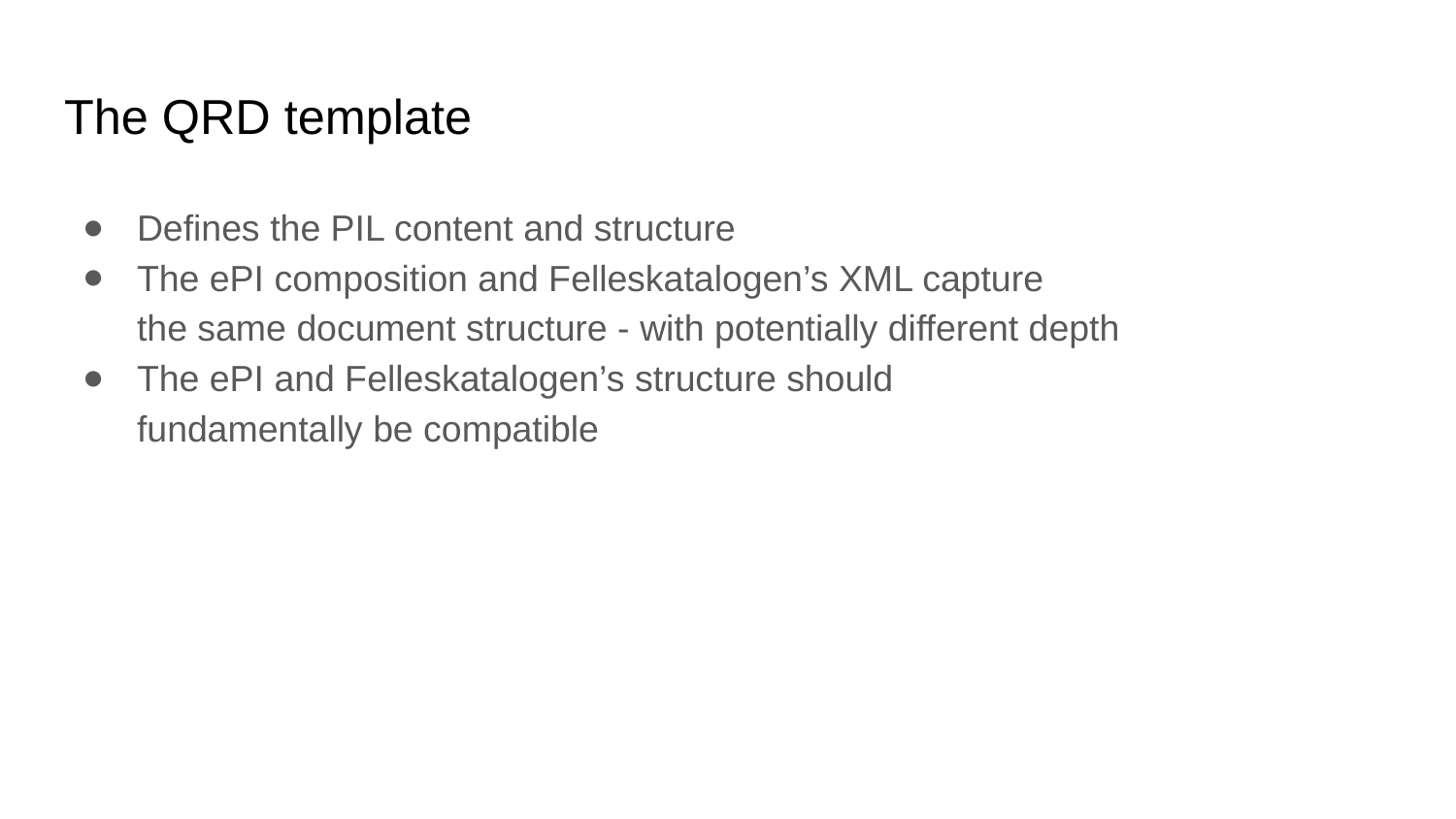

The QRD template
Defines the PIL content and structure
The ePI composition and Felleskatalogen’s XML capture
the same document structure - with potentially different depth
The ePI and Felleskatalogen’s structure should
fundamentally be compatible